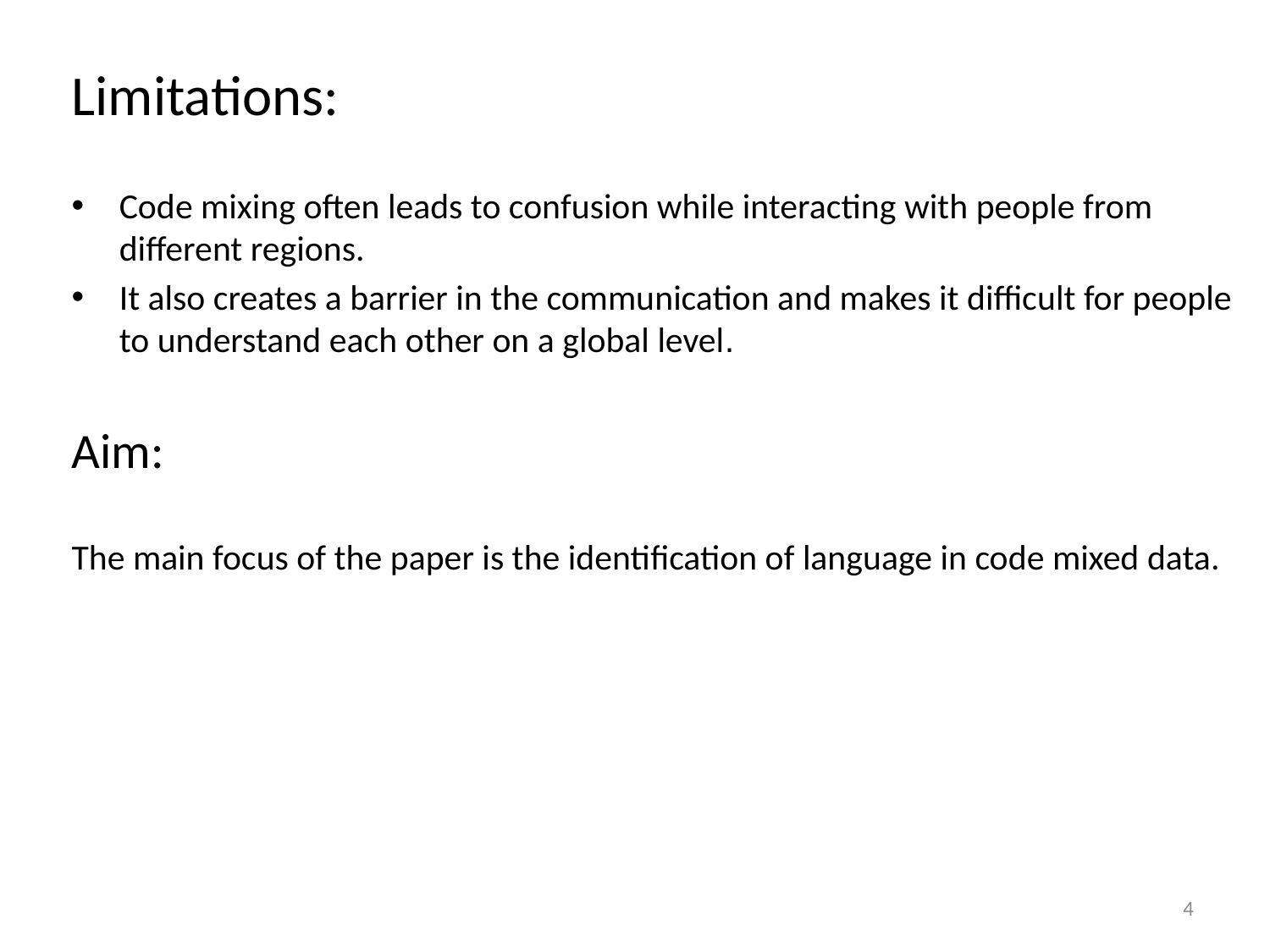

Limitations:

Code mixing often leads to confusion while interacting with people from  different regions.
It also creates a barrier in the communication and makes it difficult for people to understand each other on a global level.

Aim:

The main focus of the paper is the identification of language in code mixed data.

4